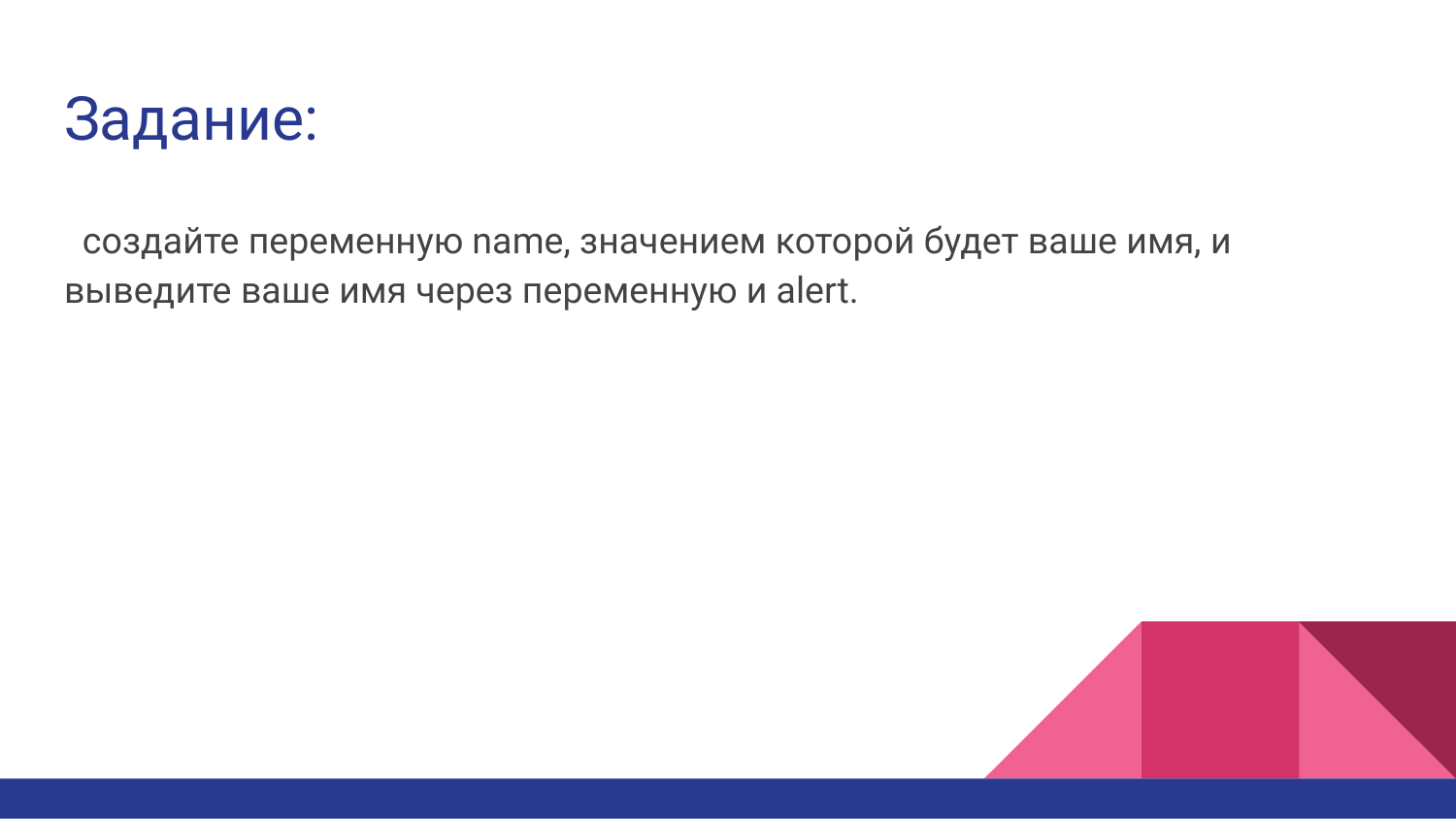

# Задание:
создайте переменную name, значением которой будет ваше имя, и выведите ваше имя через переменную и alert.